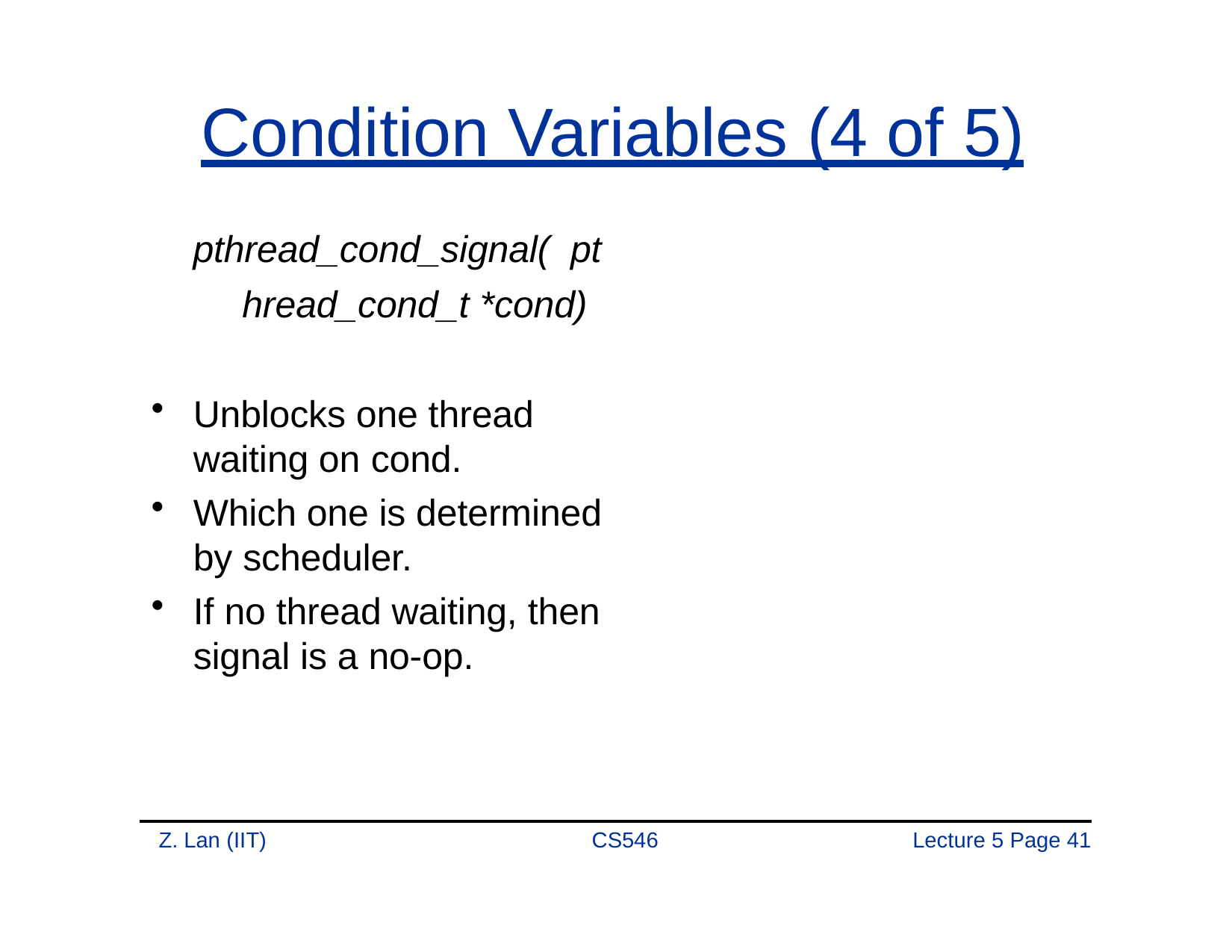

# Condition Variables (4 of 5)
pthread_cond_signal(  pthread_cond_t *cond)

Unblocks one thread waiting on cond.
Which one is determined by scheduler.
If no thread waiting, then signal is a no-op.

Z. Lan (IIT)

CS546
Lecture 5 Page 41